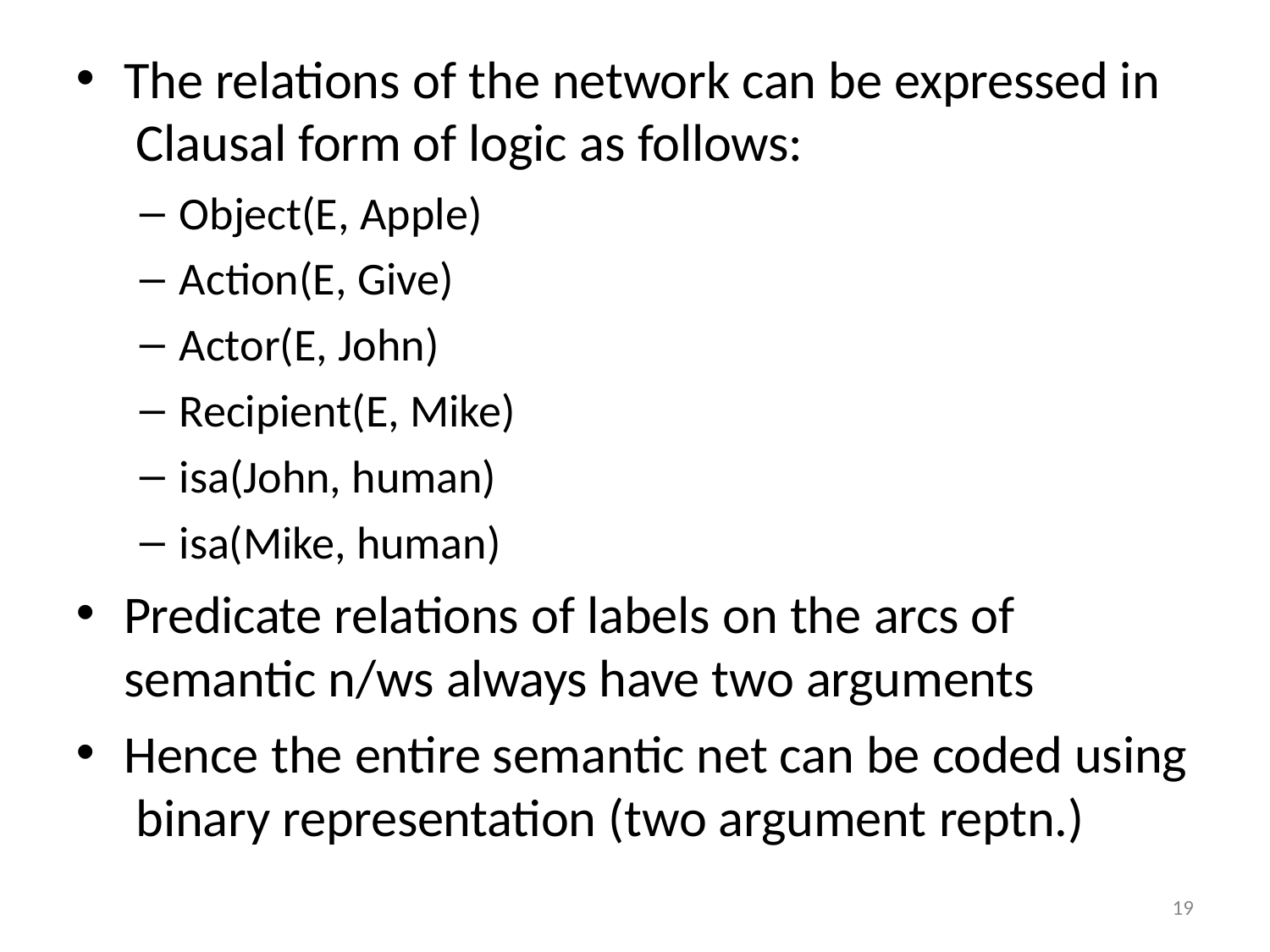

The relations of the network can be expressed in  Clausal form of logic as follows:
Object(E, Apple)
Action(E, Give)
Actor(E, John)
Recipient(E, Mike)
isa(John, human)
isa(Mike, human)
Predicate relations of labels on the arcs of  semantic n/ws always have two arguments
Hence the entire semantic net can be coded using  binary representation (two argument reptn.)
19